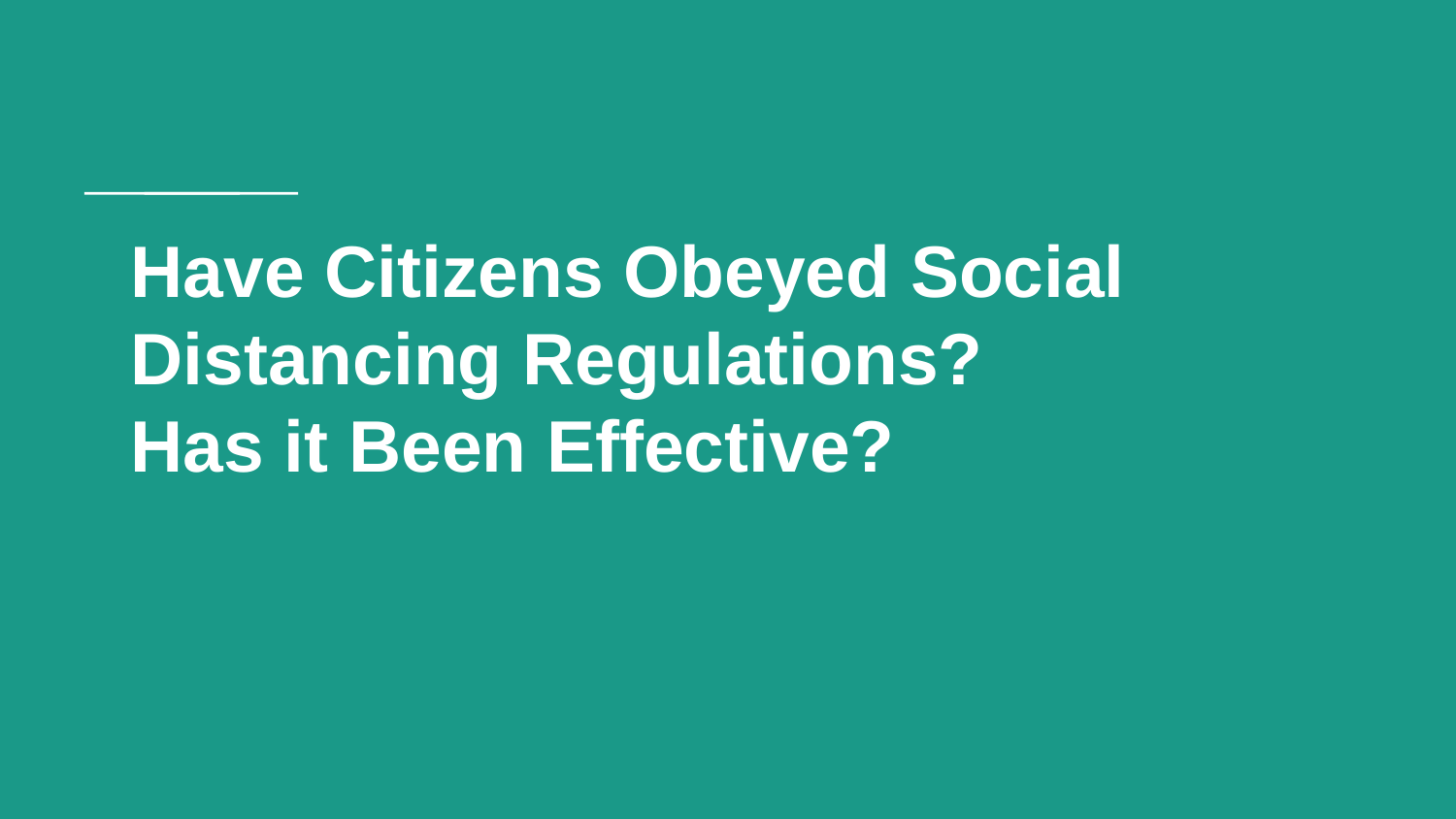

# Have Citizens Obeyed Social Distancing Regulations?
Has it Been Effective?